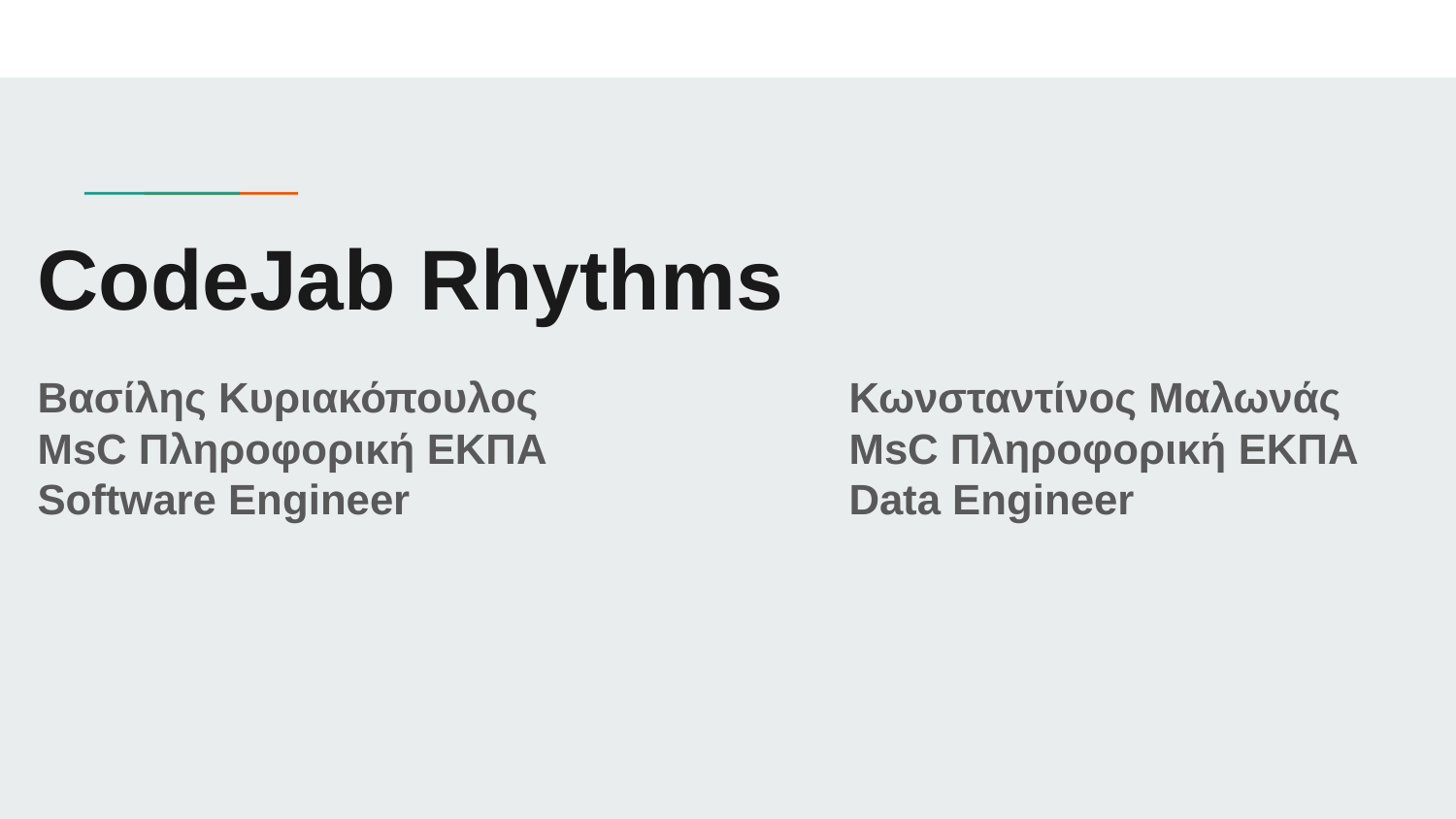

# CodeJab Rhythms

Βασίλης Κυριακόπουλος
MsC Πληροφορική ΕΚΠΑ
Software Engineer

Κωνσταντίνος Μαλωνάς
MsC Πληροφορική ΕΚΠΑ
Data Engineer